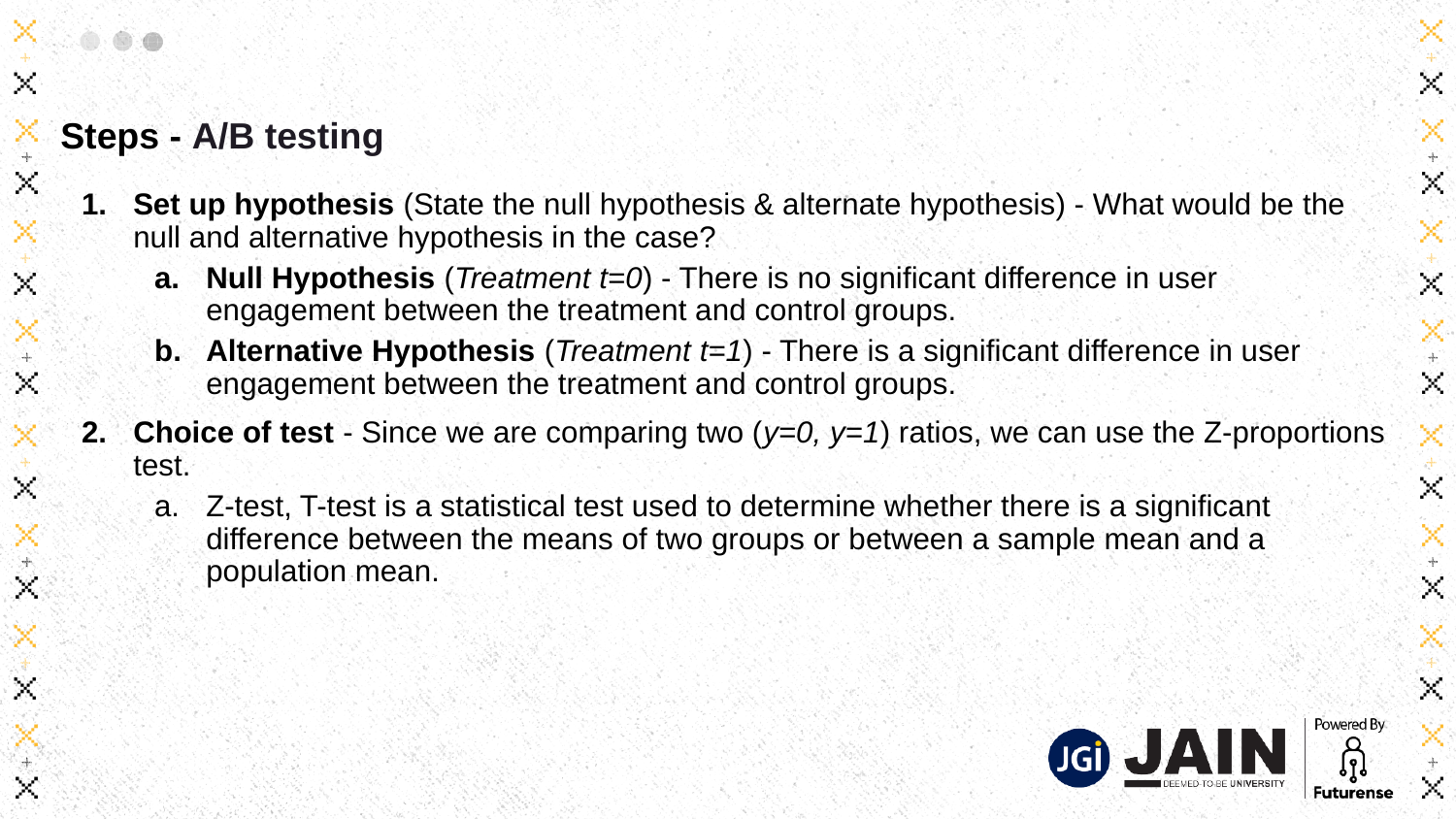

# Steps - A/B testing
Set up hypothesis (State the null hypothesis & alternate hypothesis) - What would be the null and alternative hypothesis in the case?
Null Hypothesis (Treatment t=0) - There is no significant difference in user engagement between the treatment and control groups.
Alternative Hypothesis (Treatment t=1) - There is a significant difference in user engagement between the treatment and control groups.
Choice of test - Since we are comparing two (y=0, y=1) ratios, we can use the Z-proportions test.
Z-test, T-test is a statistical test used to determine whether there is a significant difference between the means of two groups or between a sample mean and a population mean.